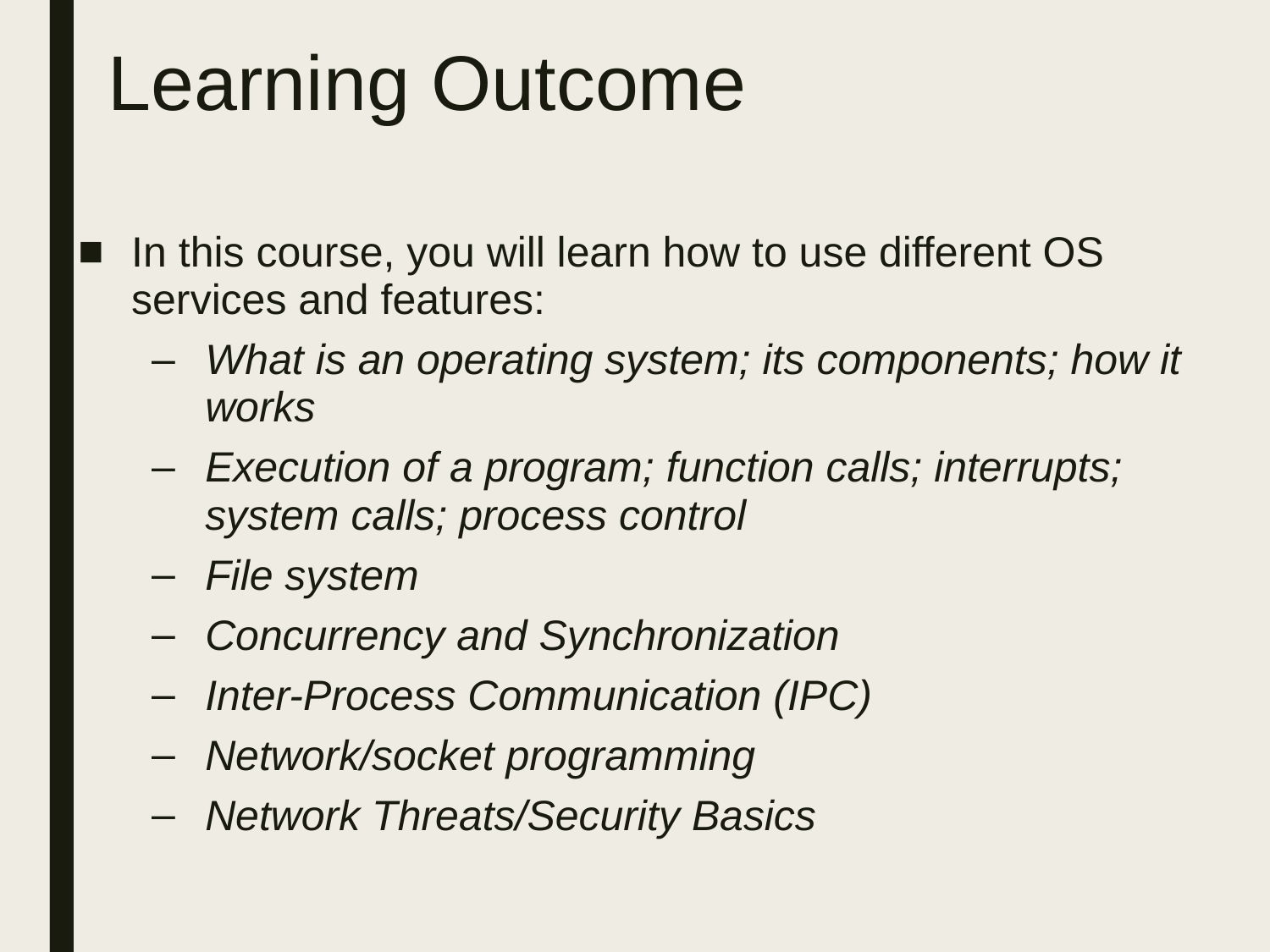

# Learning Outcome
In this course, you will learn how to use different OS services and features:
What is an operating system; its components; how it works
Execution of a program; function calls; interrupts; system calls; process control
File system
Concurrency and Synchronization
Inter-Process Communication (IPC)
Network/socket programming
Network Threats/Security Basics